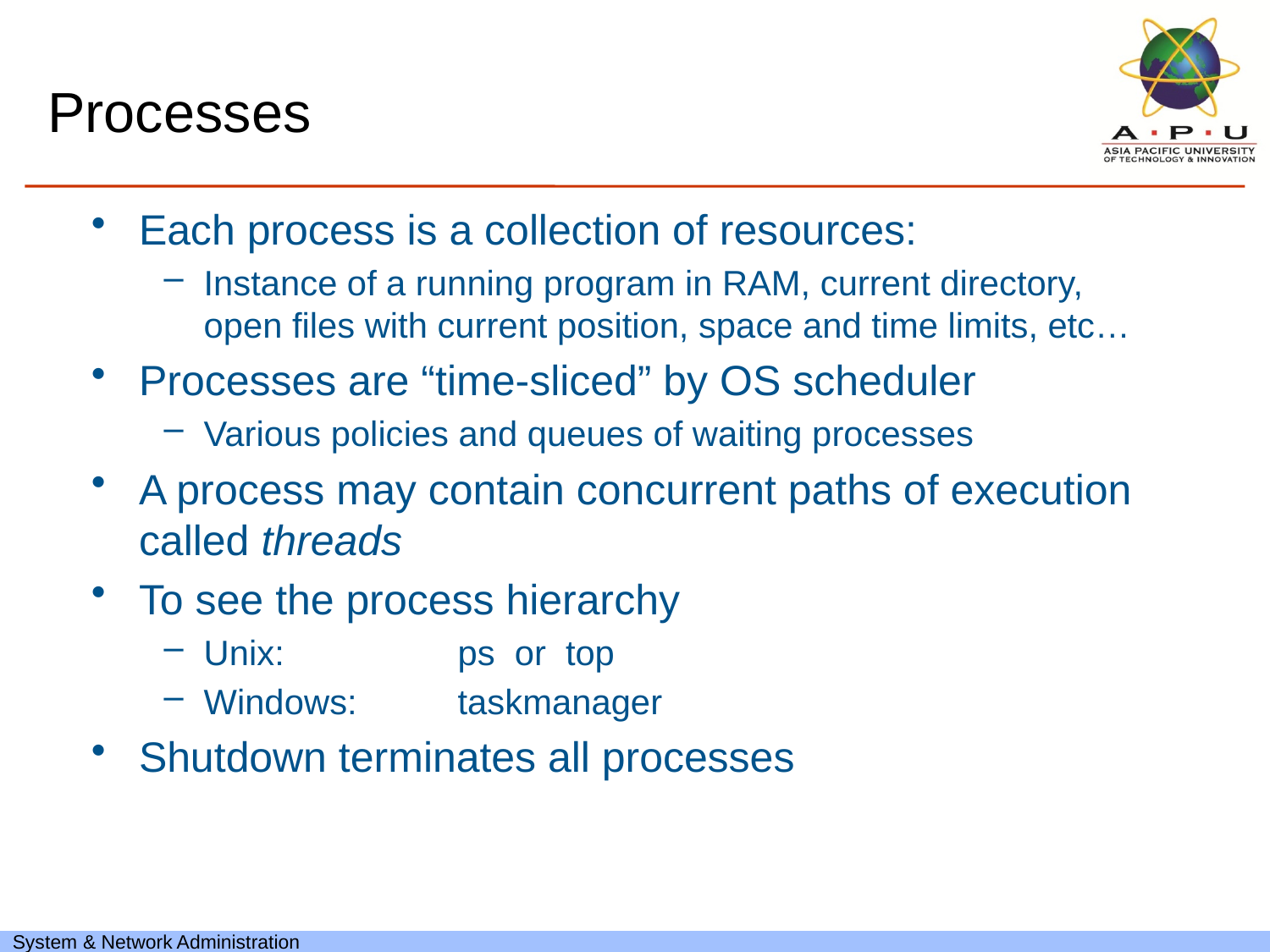

Processes
Each process is a collection of resources:
Instance of a running program in RAM, current directory, open files with current position, space and time limits, etc…
Processes are “time-sliced” by OS scheduler
Various policies and queues of waiting processes
A process may contain concurrent paths of execution called threads
To see the process hierarchy
Unix:		ps  or  top
Windows:	taskmanager
Shutdown terminates all processes